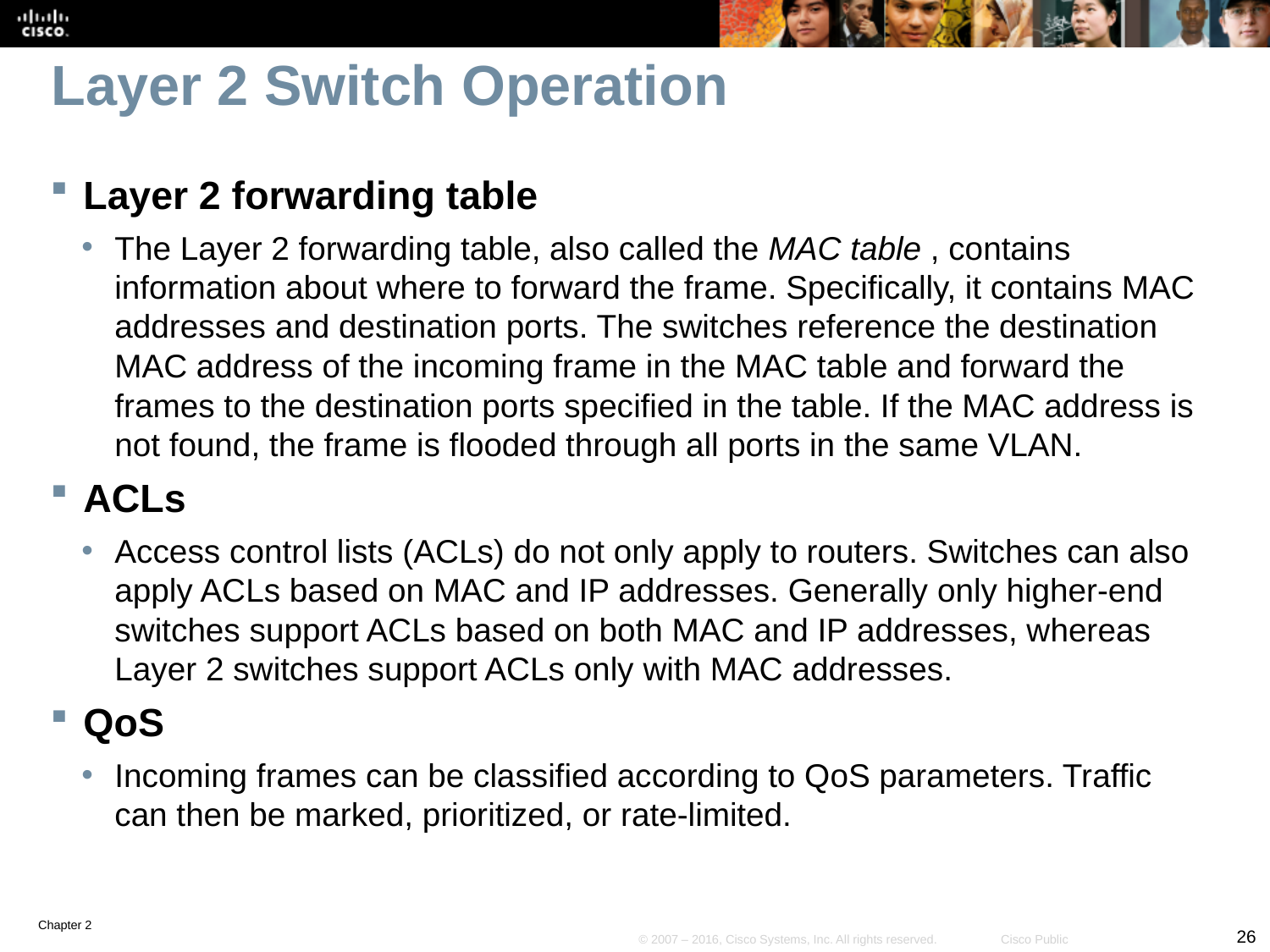

# Layer 2 Switch Operation
Layer 2 forwarding table
The Layer 2 forwarding table, also called the MAC table , contains information about where to forward the frame. Specifically, it contains MAC addresses and destination ports. The switches reference the destination MAC address of the incoming frame in the MAC table and forward the frames to the destination ports specified in the table. If the MAC address is not found, the frame is flooded through all ports in the same VLAN.
ACLs
Access control lists (ACLs) do not only apply to routers. Switches can also apply ACLs based on MAC and IP addresses. Generally only higher-end switches support ACLs based on both MAC and IP addresses, whereas Layer 2 switches support ACLs only with MAC addresses.
QoS
Incoming frames can be classified according to QoS parameters. Traffic can then be marked, prioritized, or rate-limited.